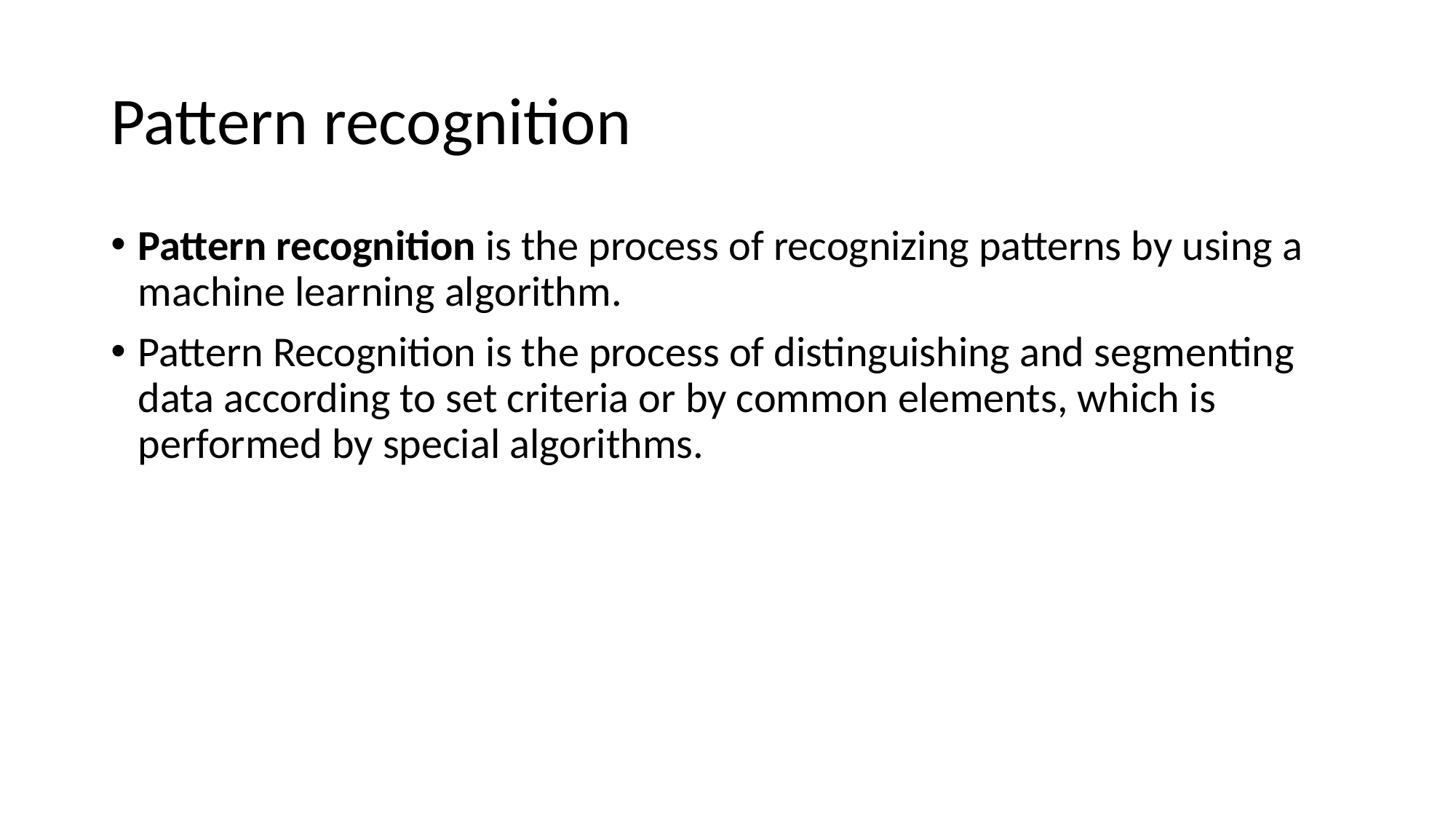

# Pattern recognition
Pattern recognition is the process of recognizing patterns by using a machine learning algorithm.
Pattern Recognition is the process of distinguishing and segmenting data according to set criteria or by common elements, which is performed by special algorithms.